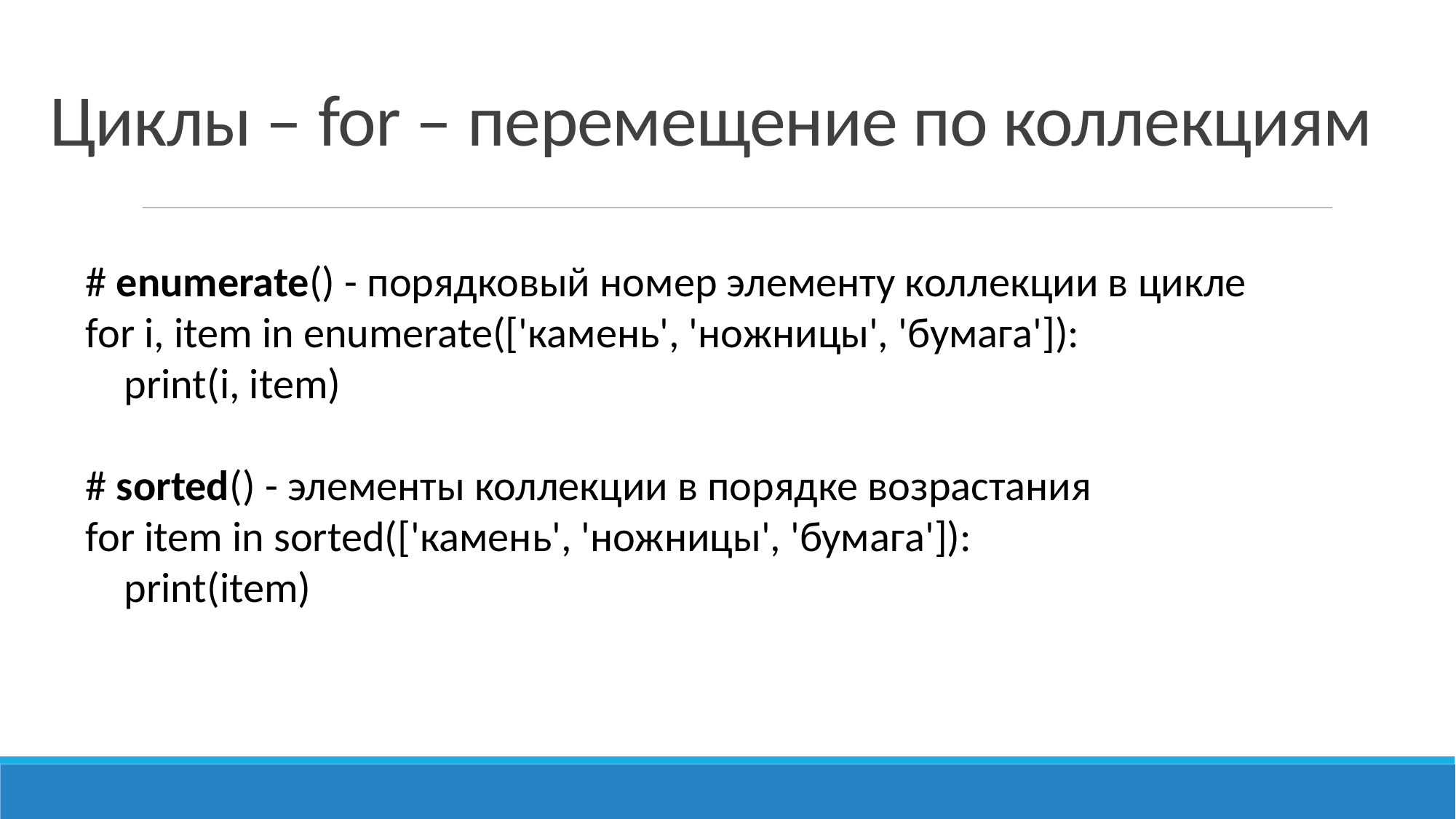

# Циклы – for – перемещение по коллекциям
# enumerate() - порядковый номер элементу коллекции в цикле
for i, item in enumerate(['камень', 'ножницы', 'бумага']):
    print(i, item)

# sorted() - элементы коллекции в порядке возрастания
for item in sorted(['камень', 'ножницы', 'бумага']):
    print(item)